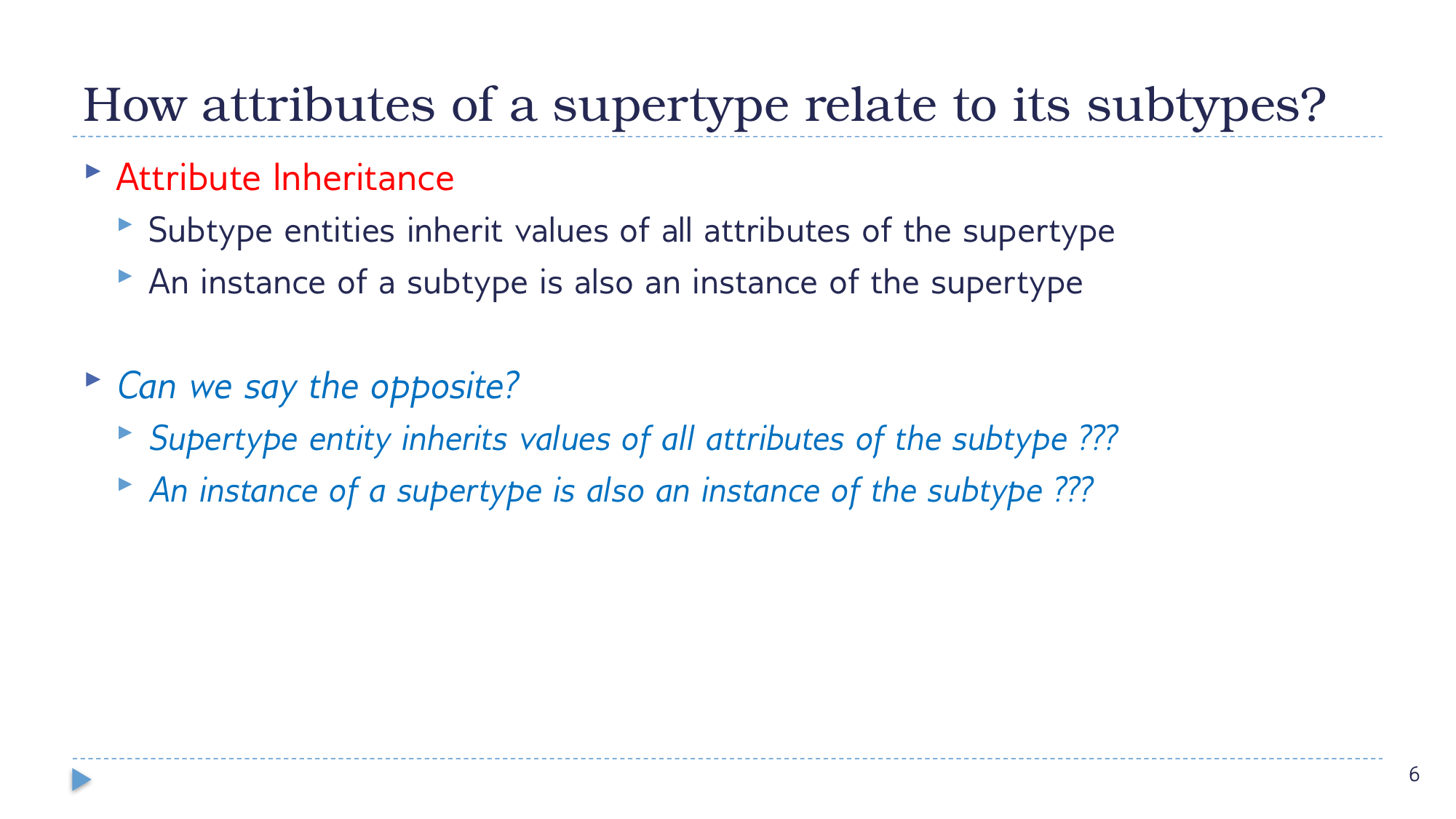

# How attributes of a supertype relate to its subtypes?
Attribute Inheritance
Subtype entities inherit values of all attributes of the supertype
An instance of a subtype is also an instance of the supertype

Can we say the opposite?
Supertype entity inherits values of all attributes of the subtype ???
An instance of a supertype is also an instance of the subtype ???

6